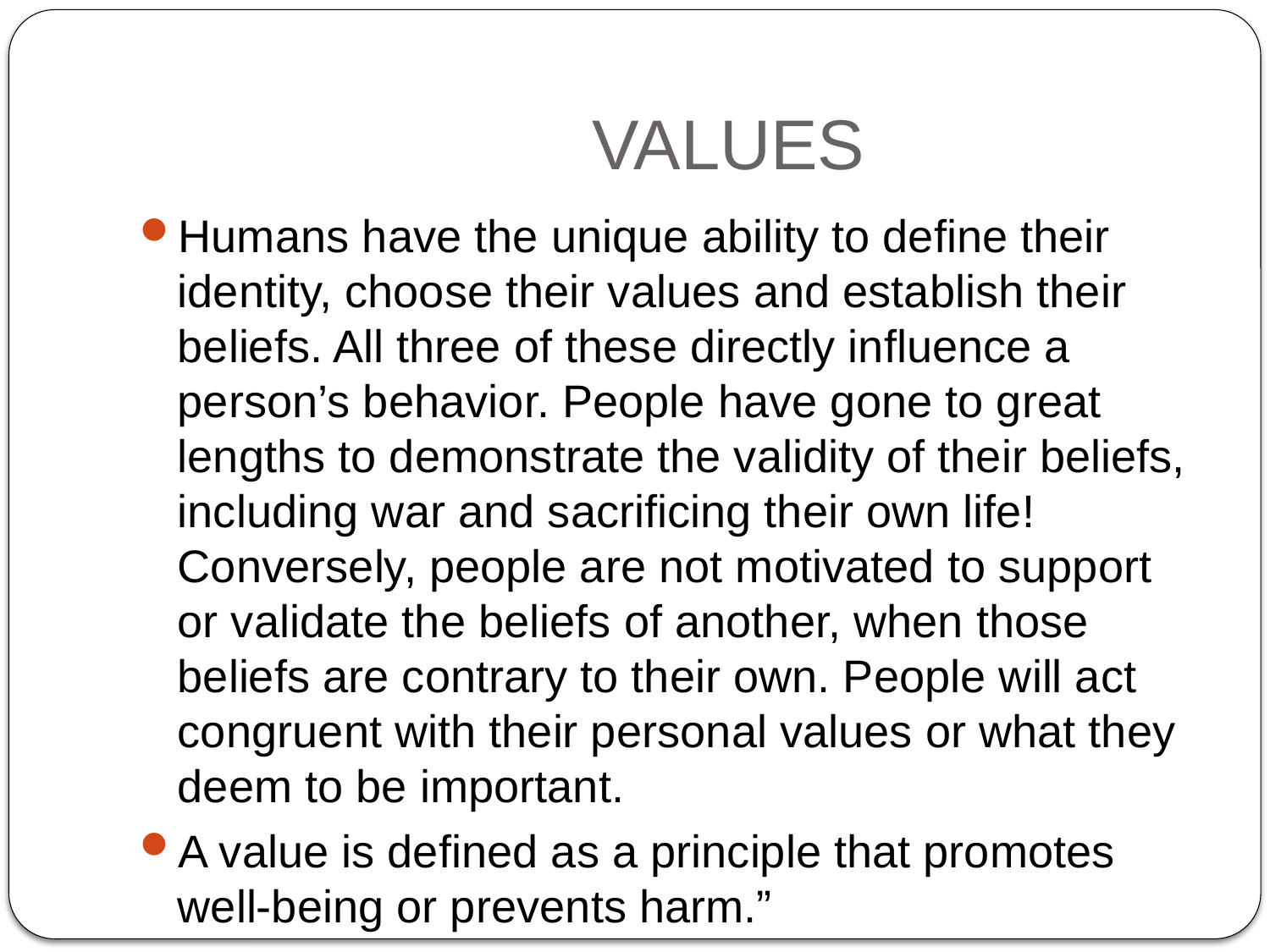

# VALUES
Humans have the unique ability to define their identity, choose their values and establish their beliefs. All three of these directly influence a person’s behavior. People have gone to great lengths to demonstrate the validity of their beliefs, including war and sacrificing their own life! Conversely, people are not motivated to support or validate the beliefs of another, when those beliefs are contrary to their own. People will act congruent with their personal values or what they deem to be important.
A value is defined as a principle that promotes well-being or prevents harm.”